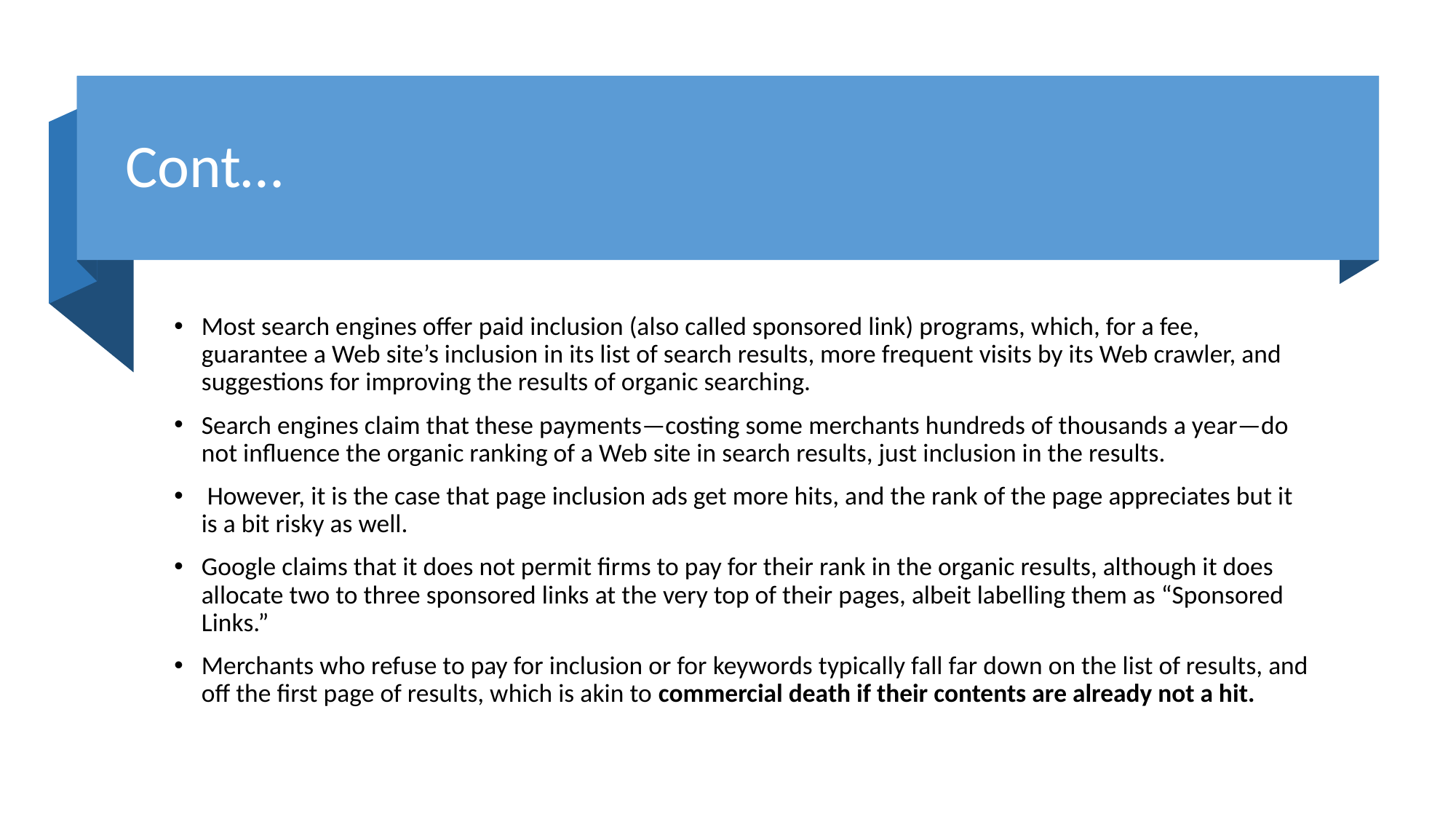

# Cont…

Most search engines offer paid inclusion (also called sponsored link) programs, which, for a fee, guarantee a Web site’s inclusion in its list of search results, more frequent visits by its Web crawler, and suggestions for improving the results of organic searching.
Search engines claim that these payments—costing some merchants hundreds of thousands a year—do not influence the organic ranking of a Web site in search results, just inclusion in the results.
 However, it is the case that page inclusion ads get more hits, and the rank of the page appreciates but it is a bit risky as well.
Google claims that it does not permit firms to pay for their rank in the organic results, although it does allocate two to three sponsored links at the very top of their pages, albeit labelling them as “Sponsored Links.”
Merchants who refuse to pay for inclusion or for keywords typically fall far down on the list of results, and off the first page of results, which is akin to commercial death if their contents are already not a hit.